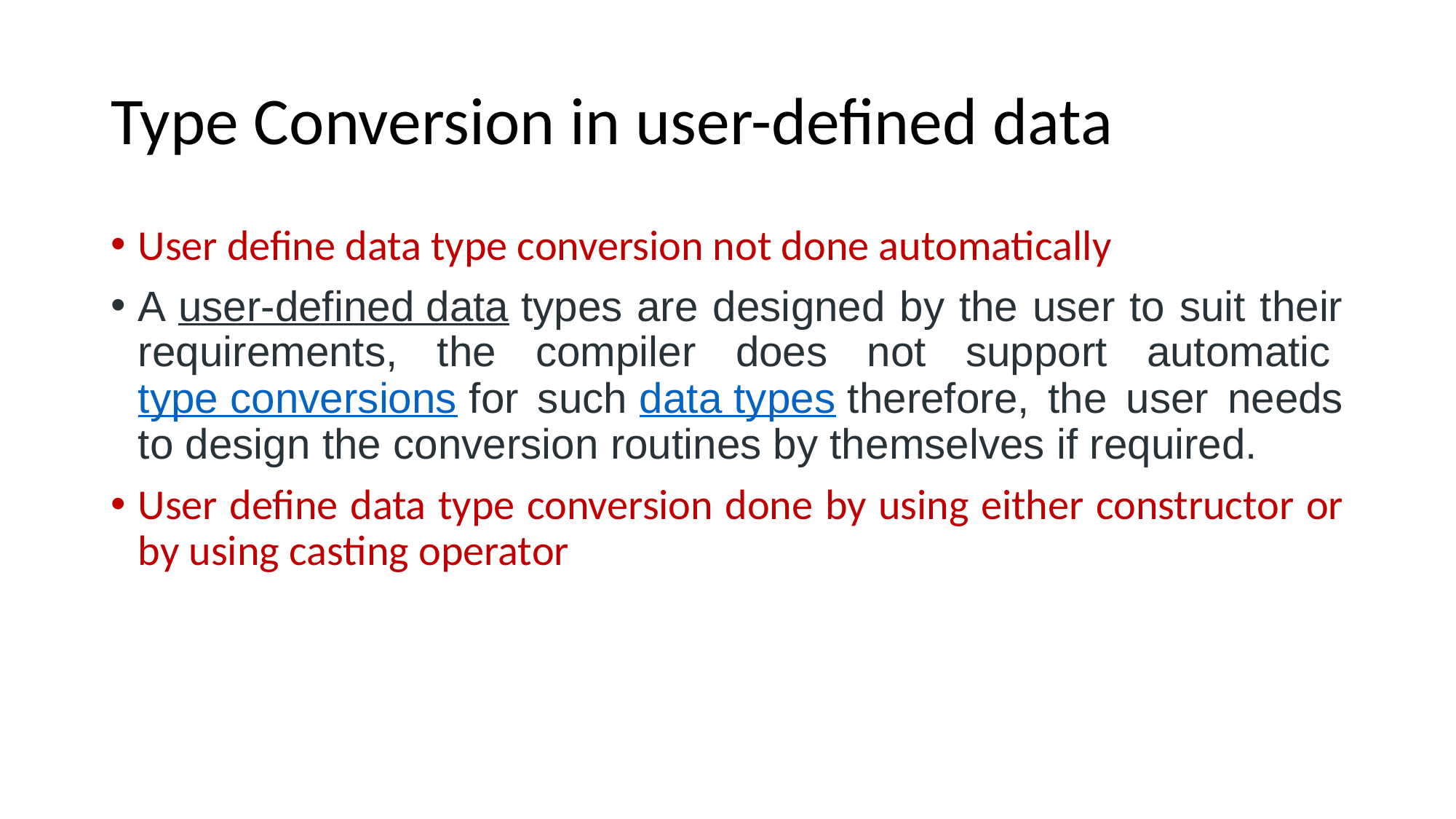

# Type Conversion in user-defined data
User define data type conversion not done automatically
A user-defined data types are designed by the user to suit their requirements, the compiler does not support automatic type conversions for such data types therefore, the user needs to design the conversion routines by themselves if required.
User define data type conversion done by using either constructor or by using casting operator